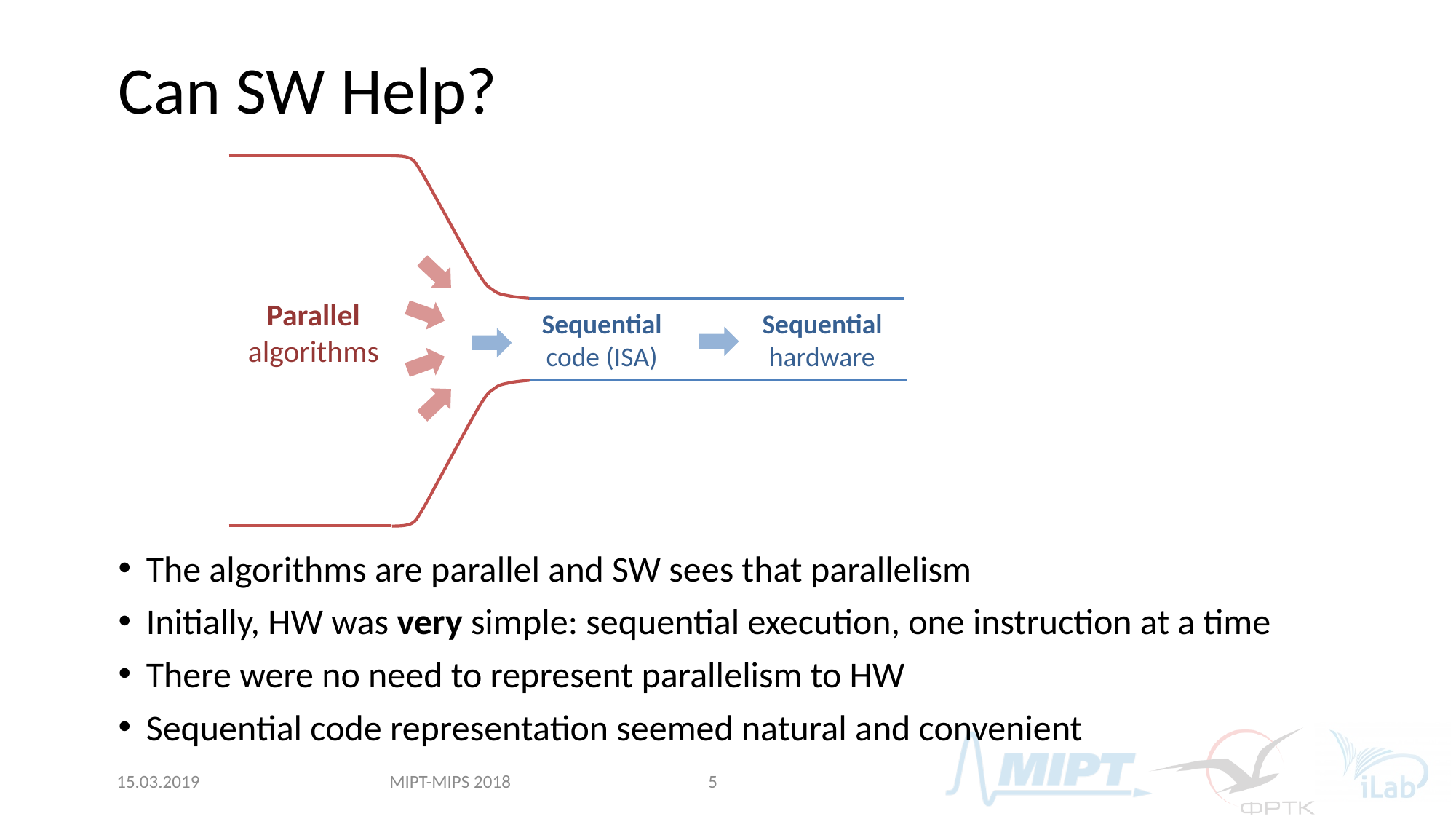

# Can SW Help?

Parallel algorithms

Sequential code (ISA)
Sequential hardware

The algorithms are parallel and SW sees that parallelism
Initially, HW was very simple: sequential execution, one instruction at a time
There were no need to represent parallelism to HW
Sequential code representation seemed natural and convenient
MIPT-MIPS 2018
15.03.2019
5